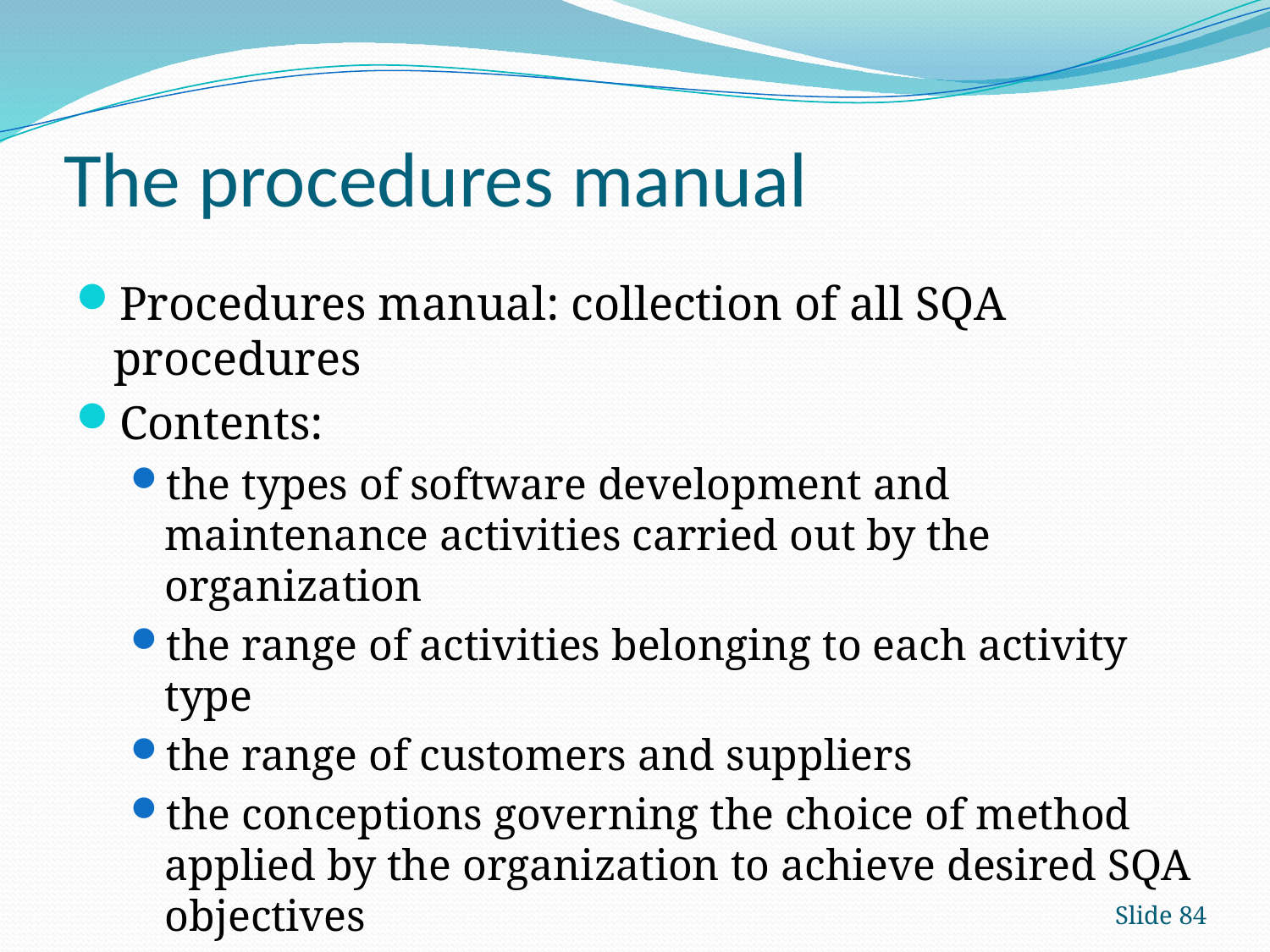

# The procedures manual
Procedures manual: collection of all SQA procedures
Contents:
the types of software development and maintenance activities carried out by the organization
the range of activities belonging to each activity type
the range of customers and suppliers
the conceptions governing the choice of method applied by the organization to achieve desired SQA objectives
Slide 84